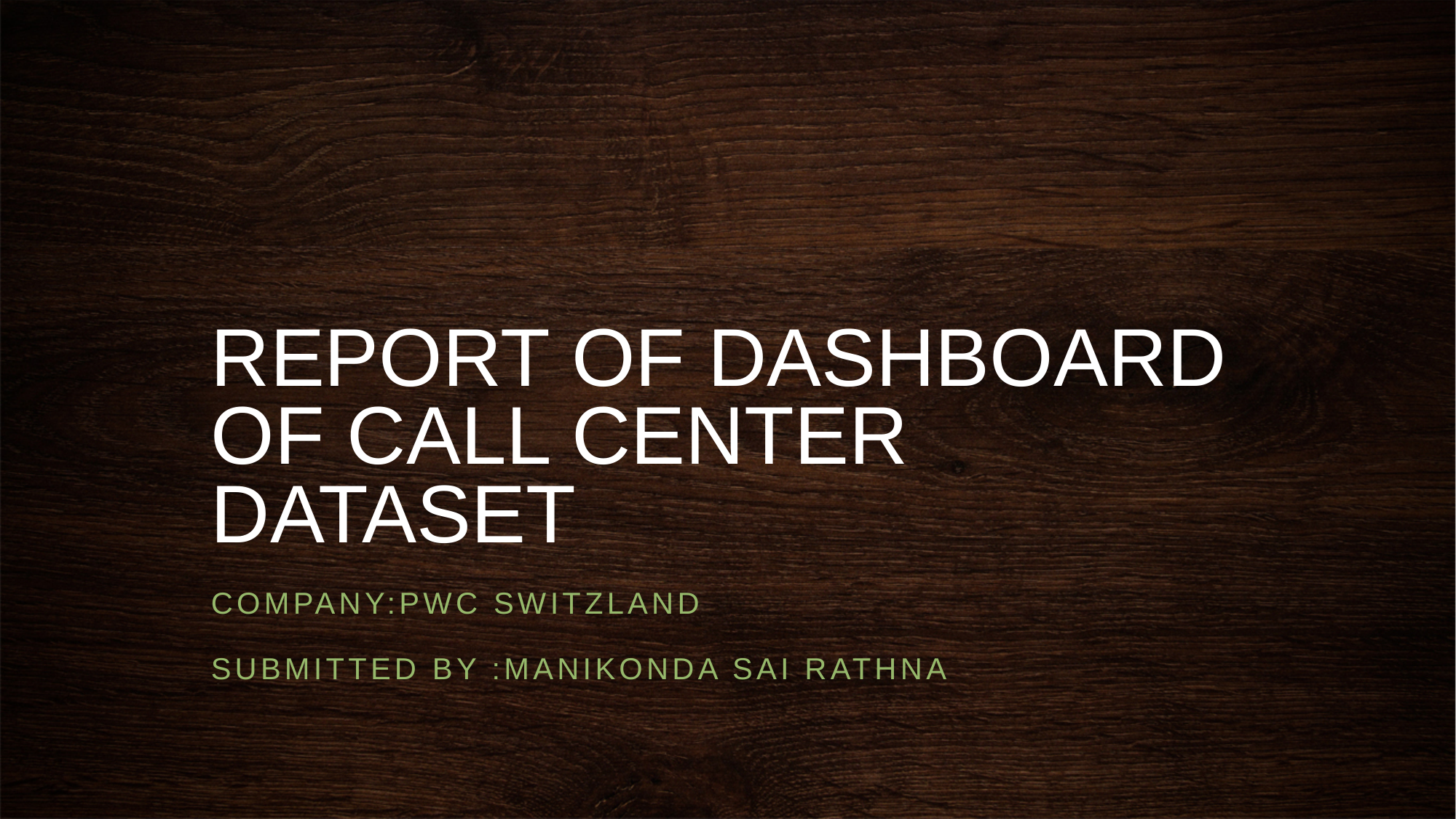

# REPORT OF DASHBOARD OF CALL CENTER DATASET
COMPANY:PWC SWITZLAND

SUBMITTED BY :MANIKONDA SAI RATHNA